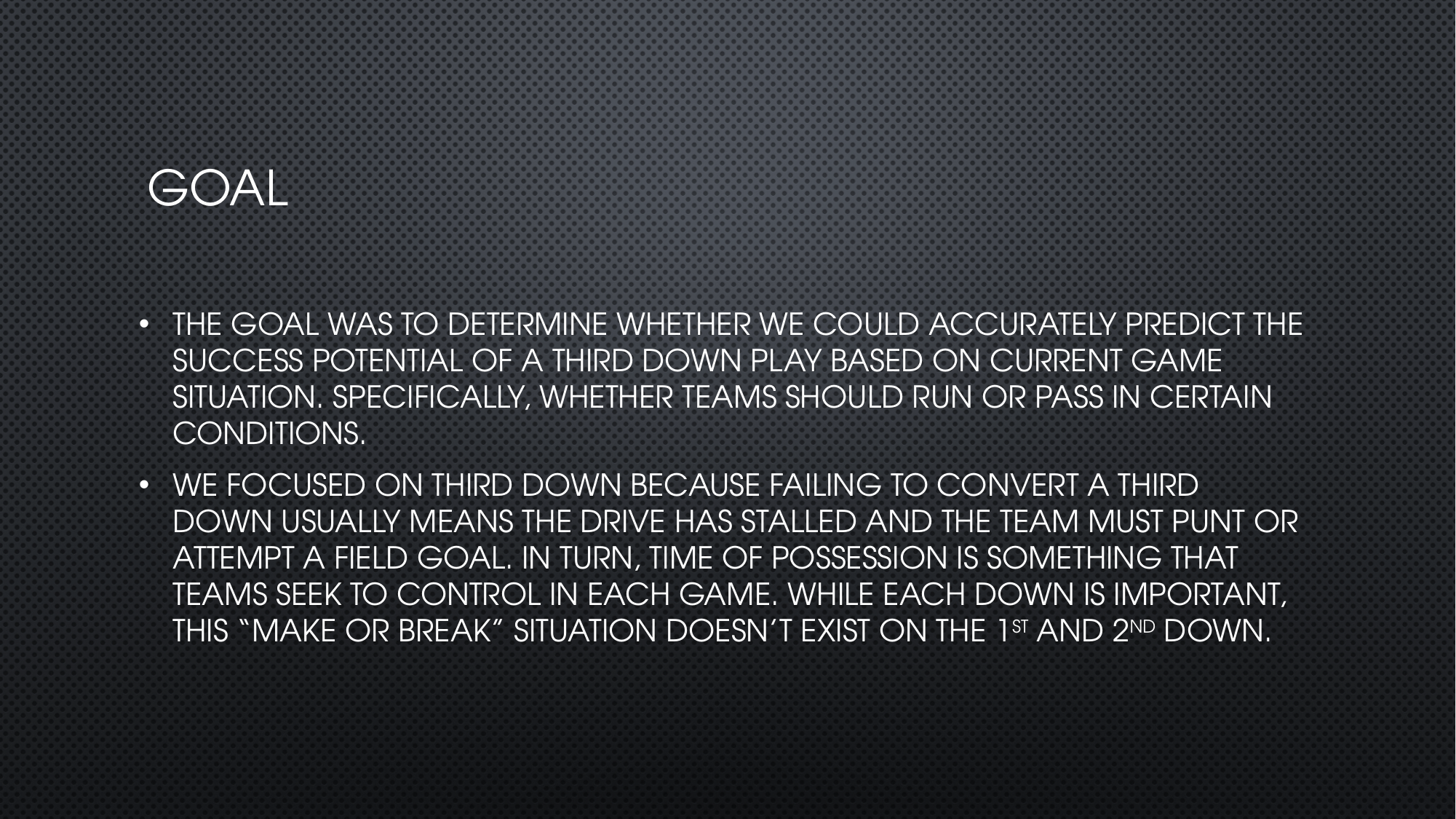

# Goal
The goal was to determine whether we could accurately predict the success potential of a third down play based on current game situation. Specifically, whether teams should run or pass in certain conditions.
We focused on third down because failing to convert a third down usually means the drive has stalled and the team must punt or attempt a field goal. In turn, time of possession is something that teams seek to control in each game. While each down is important, this “make or Break” situation doesn’t exist on the 1st and 2nd down.